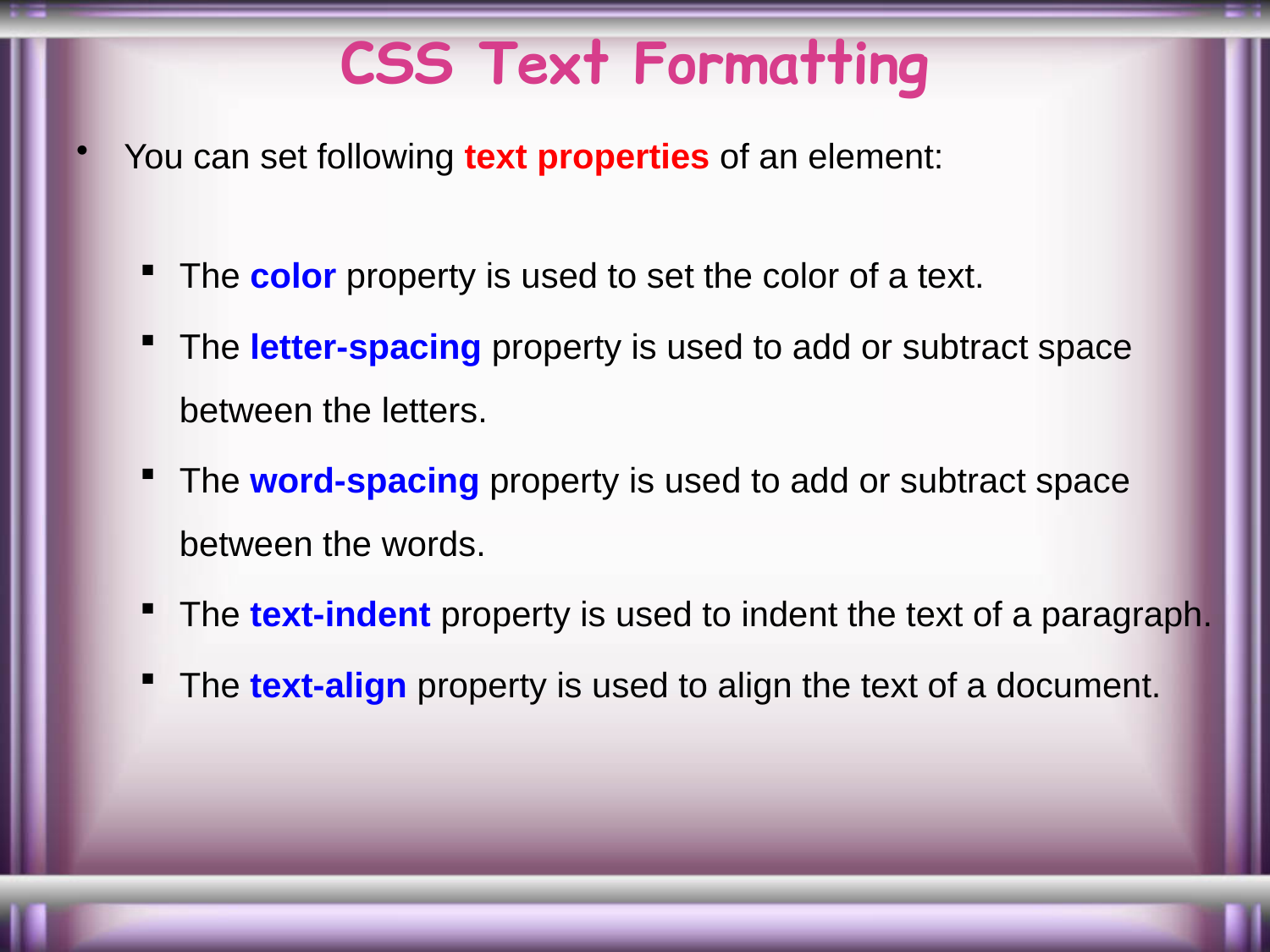

# CSS Text Formatting
You can set following text properties of an element:

The color property is used to set the color of a text.
The letter-spacing property is used to add or subtract space between the letters.
The word-spacing property is used to add or subtract space between the words.
The text-indent property is used to indent the text of a paragraph.
The text-align property is used to align the text of a document.